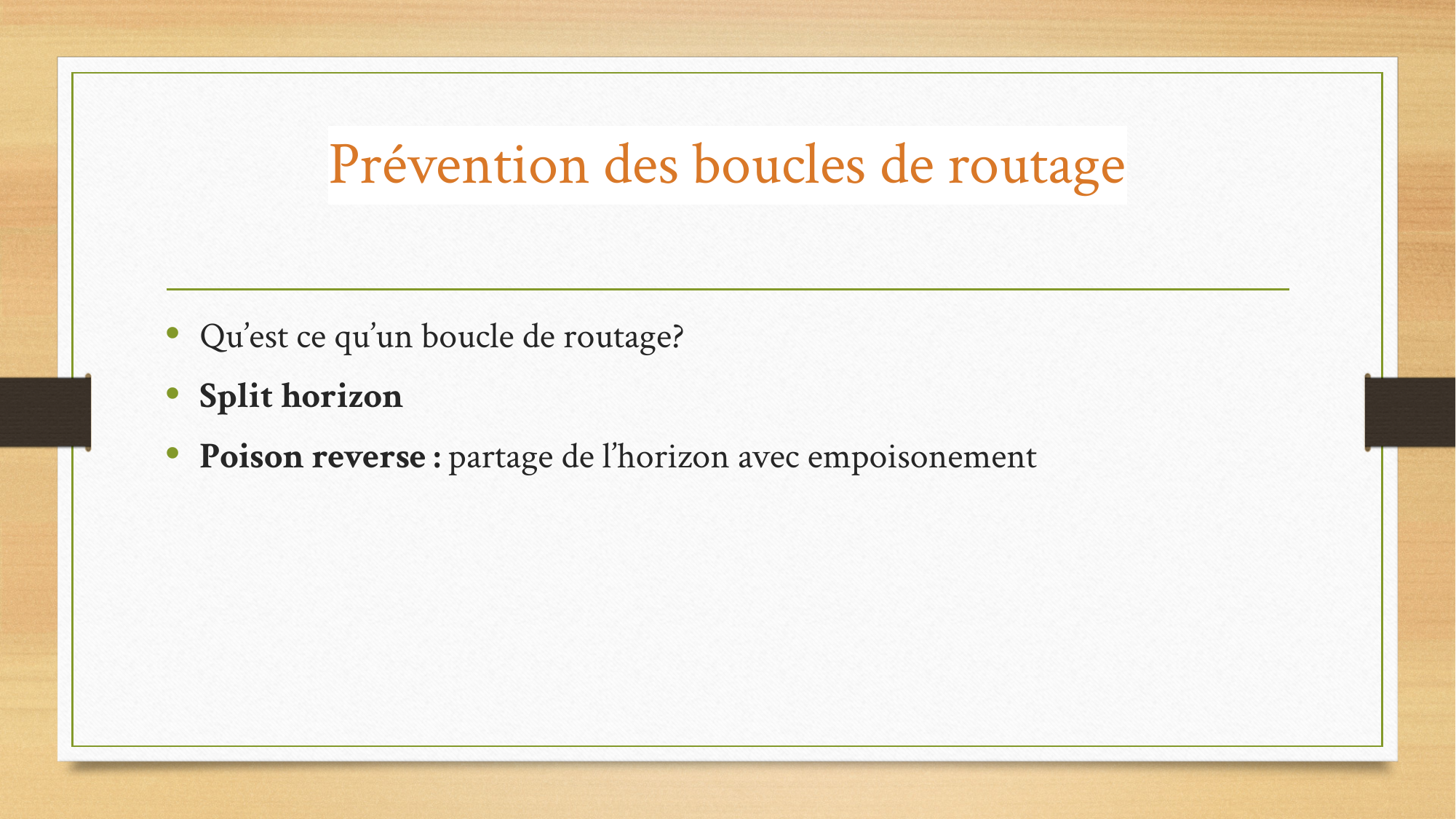

# Prévention des boucles de routage
Qu’est ce qu’un boucle de routage?
Split horizon
Poison reverse : partage de l’horizon avec empoisonement